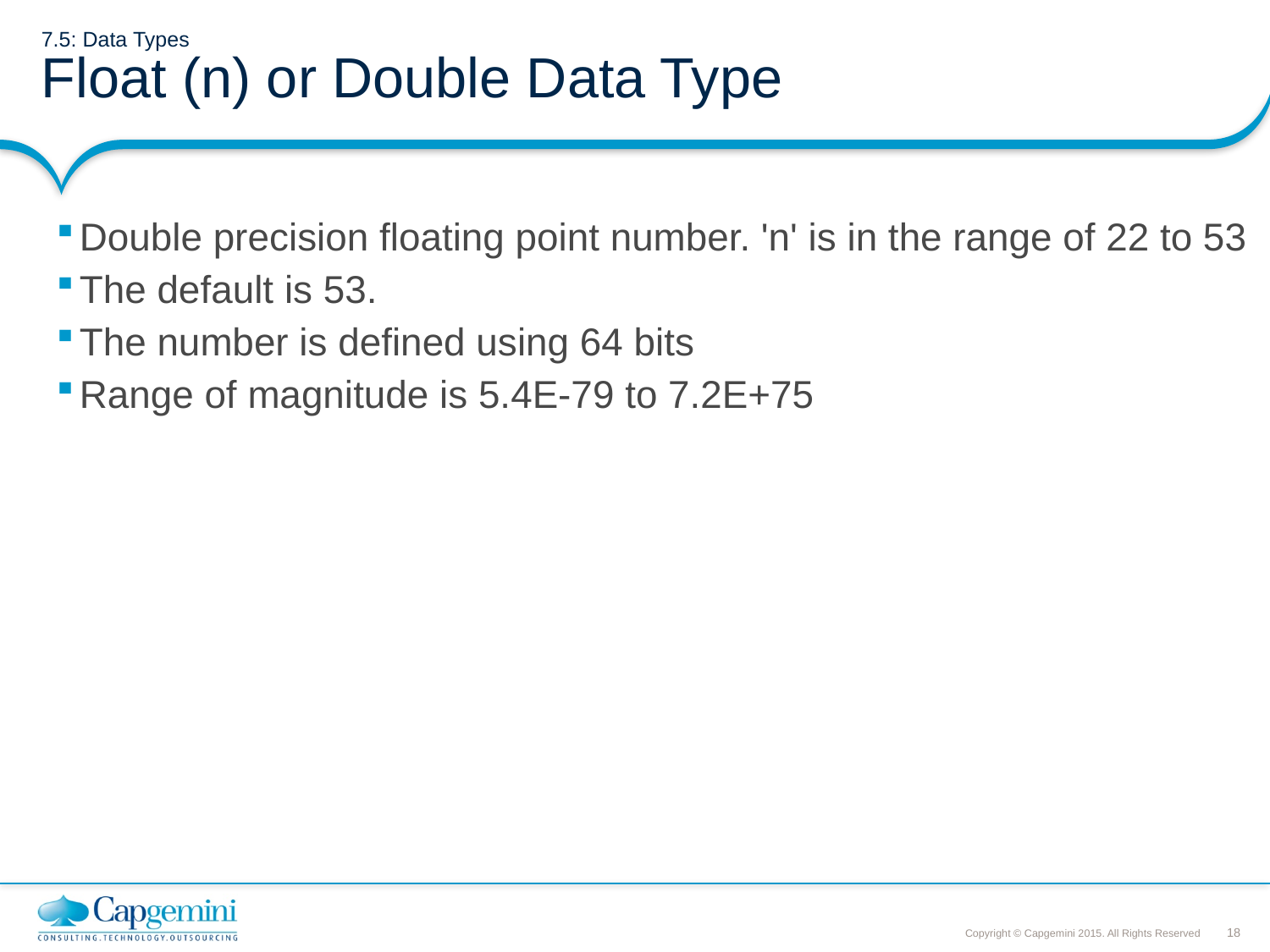

# 7.5: Data Types Float (n) or Double Data Type
Double precision floating point number. 'n' is in the range of 22 to 53
The default is 53.
The number is defined using 64 bits
Range of magnitude is 5.4E-79 to 7.2E+75